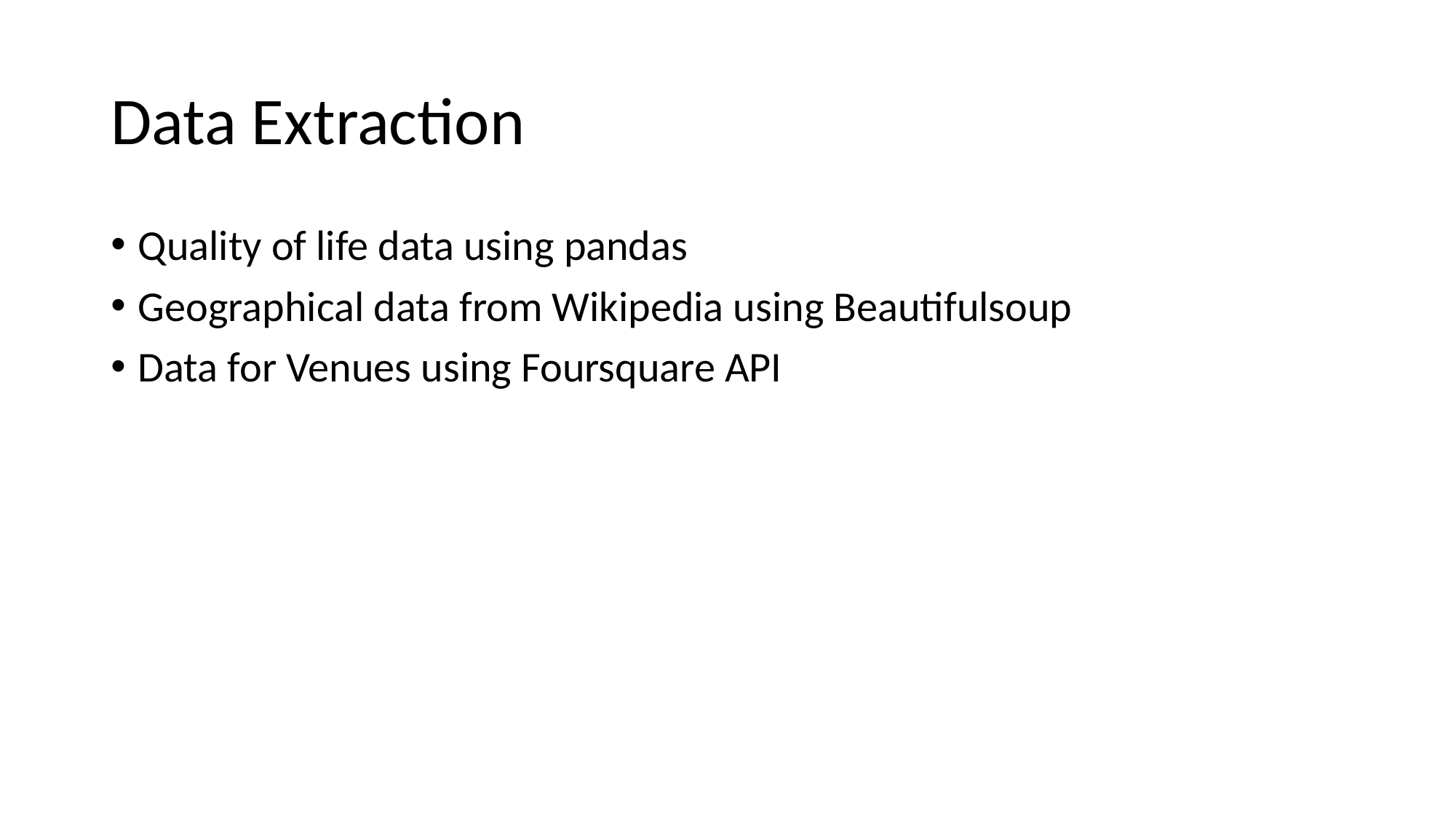

# Data Extraction
Quality of life data using pandas
Geographical data from Wikipedia using Beautifulsoup
Data for Venues using Foursquare API